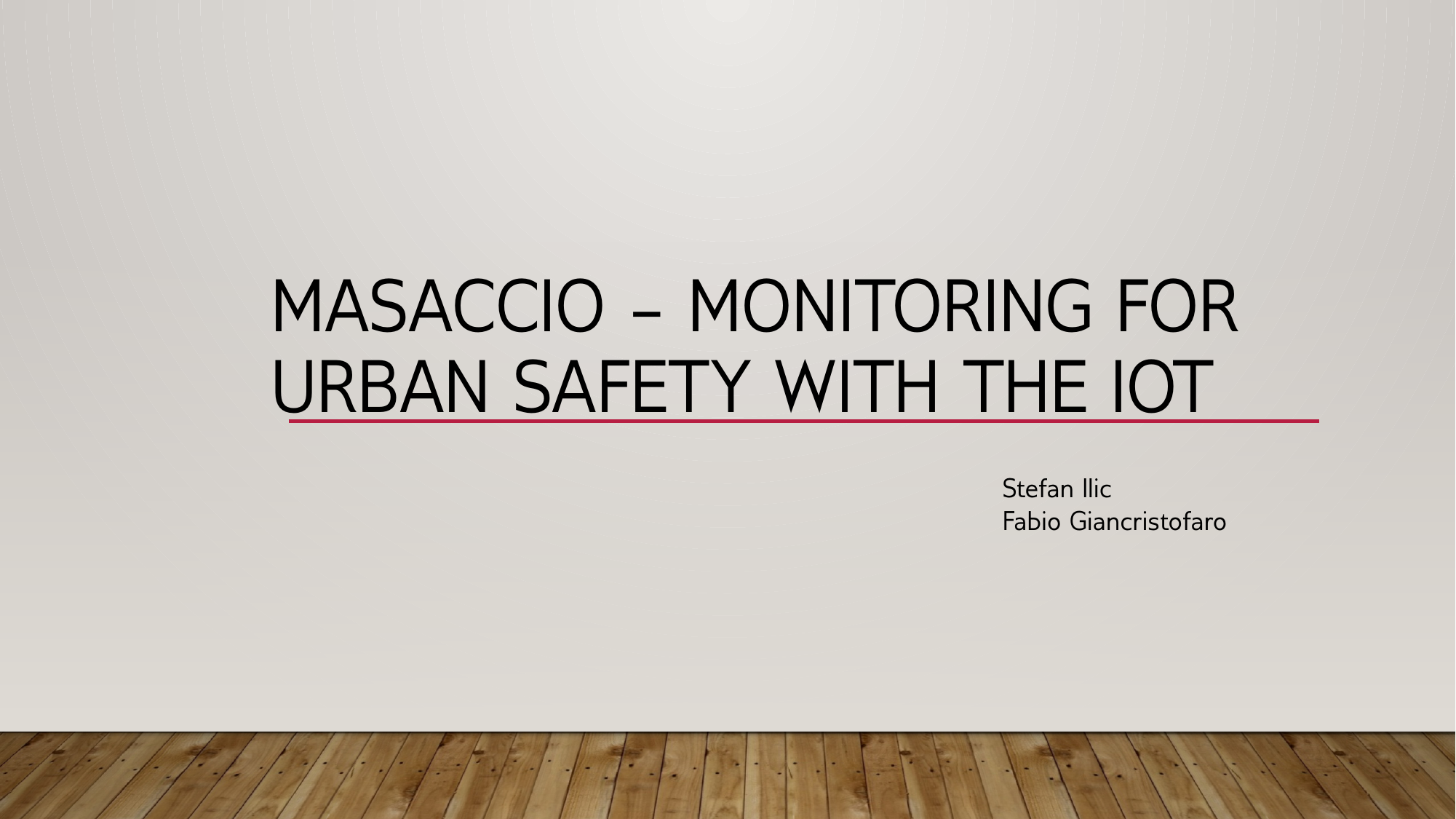

# Masaccio – Monitoring for urbAn SAfety with the IoT
Stefan Ilic
Fabio Giancristofaro